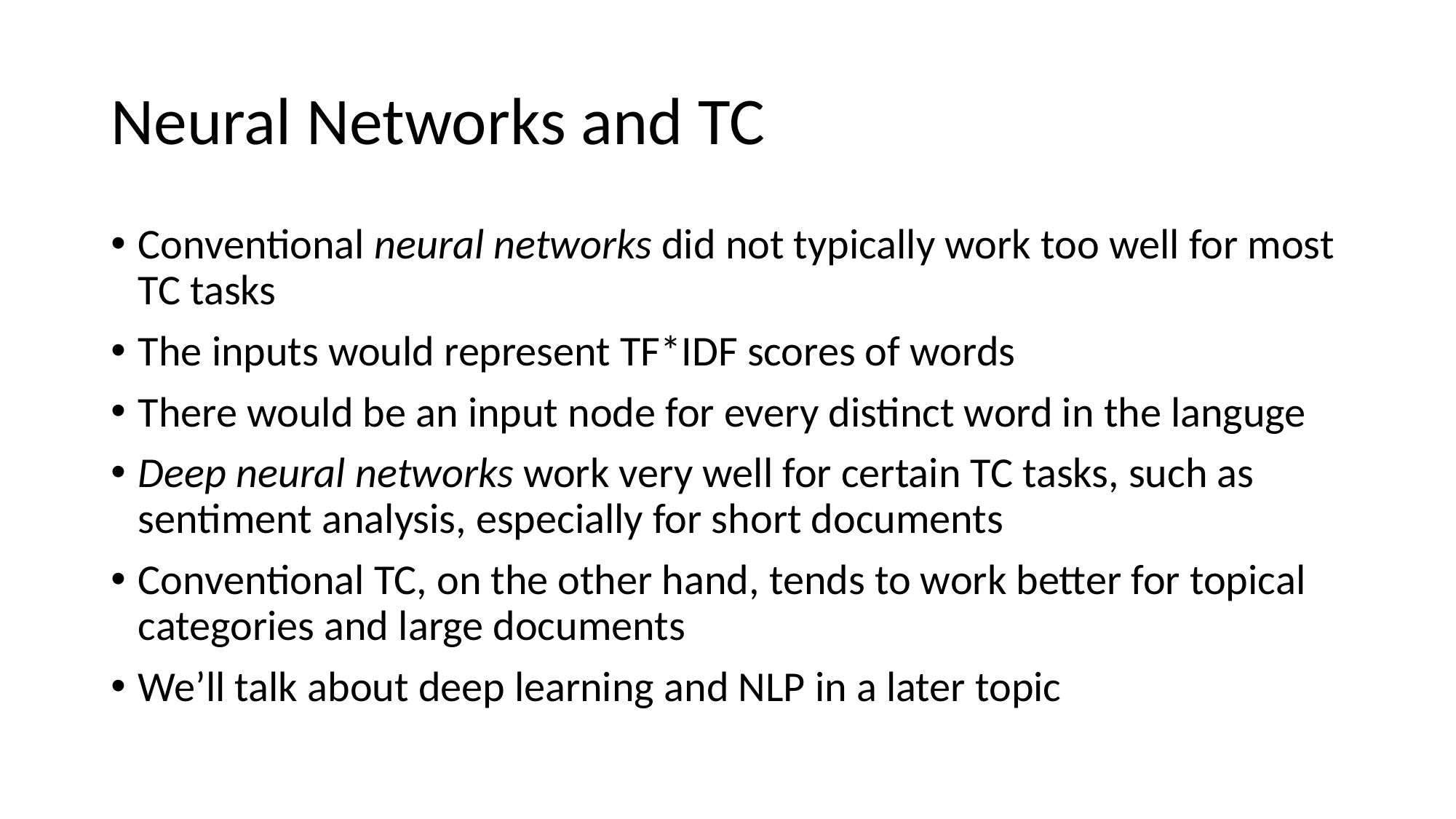

# Neural Networks and TC
Conventional neural networks did not typically work too well for most TC tasks
The inputs would represent TF*IDF scores of words
There would be an input node for every distinct word in the languge
Deep neural networks work very well for certain TC tasks, such as sentiment analysis, especially for short documents
Conventional TC, on the other hand, tends to work better for topical categories and large documents
We’ll talk about deep learning and NLP in a later topic